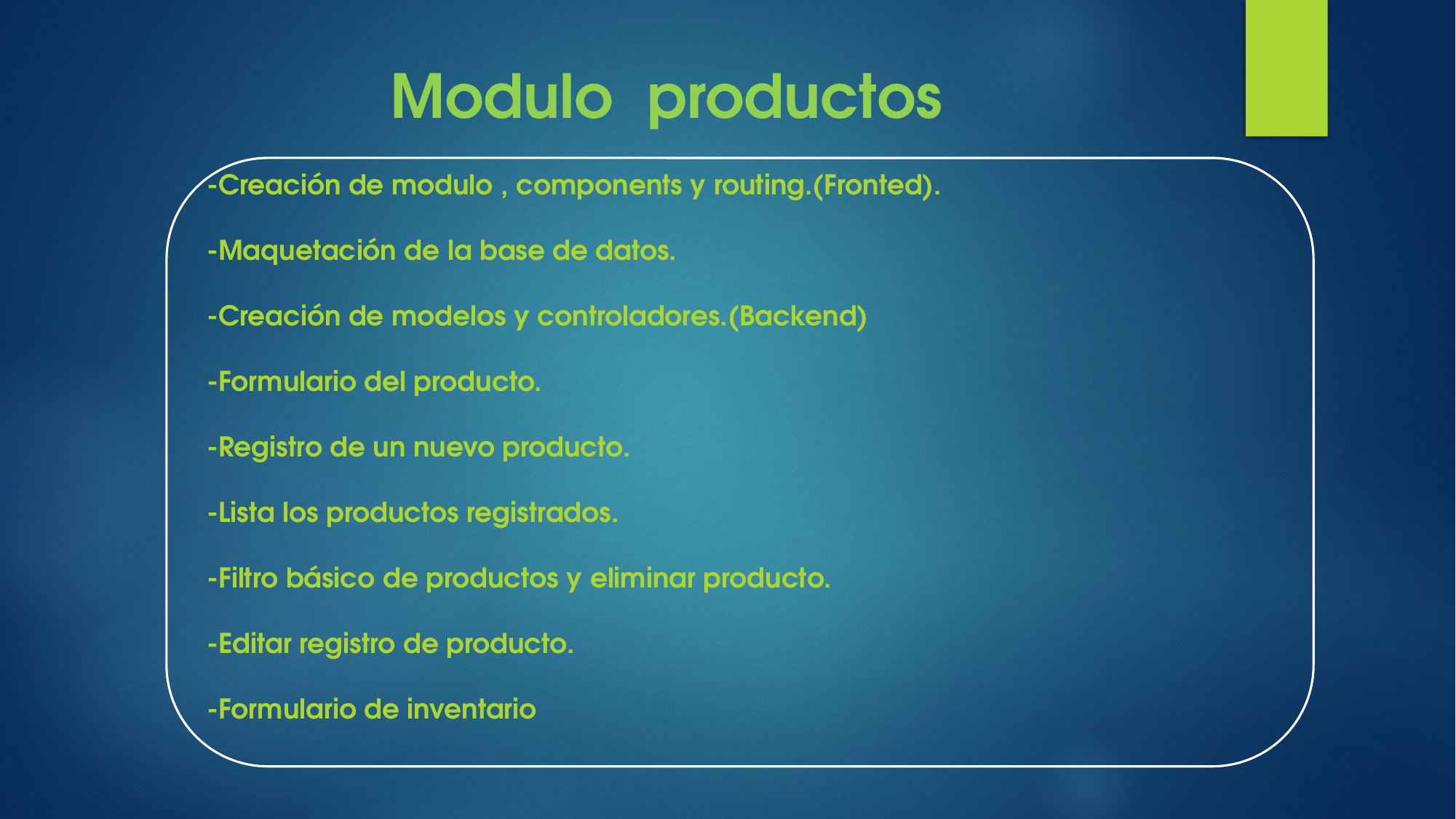

Modulo  productos
-Creación de modulo , components y routing.(Fronted).

-Maquetación de la base de datos.

-Creación de modelos y controladores.(Backend)

-Formulario del producto.

-Registro de un nuevo producto.

-Lista los productos registrados.

-Filtro básico de productos y eliminar producto.

-Editar registro de producto.

-Formulario de inventario